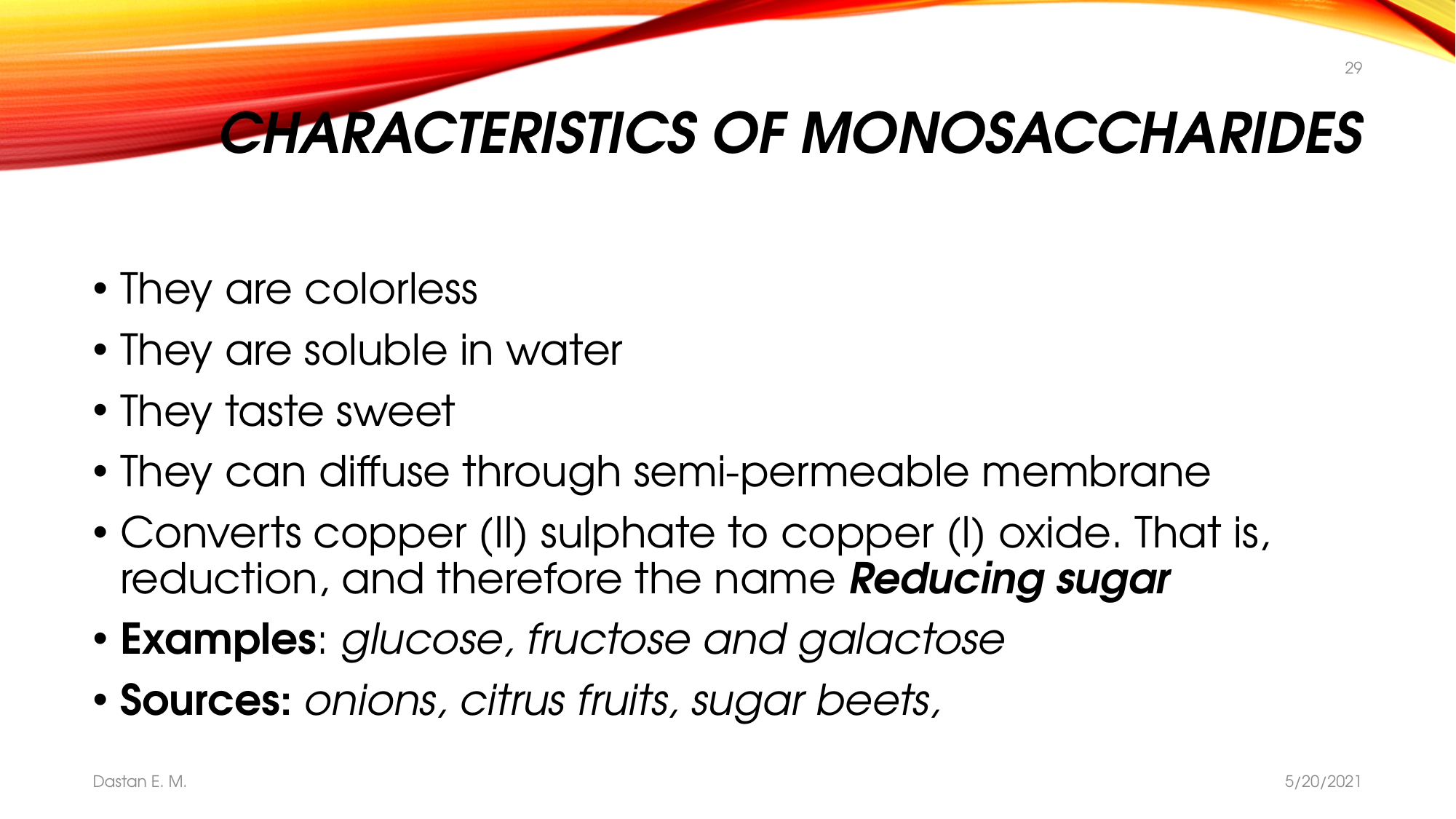

29
# Characteristics of Monosaccharides
They are colorless
They are soluble in water
They taste sweet
They can diffuse through semi-permeable membrane
Converts copper (II) sulphate to copper (I) oxide. That is, reduction, and therefore the name Reducing sugar
Examples: glucose, fructose and galactose
Sources: onions, citrus fruits, sugar beets,
Dastan E. M.
5/20/2021